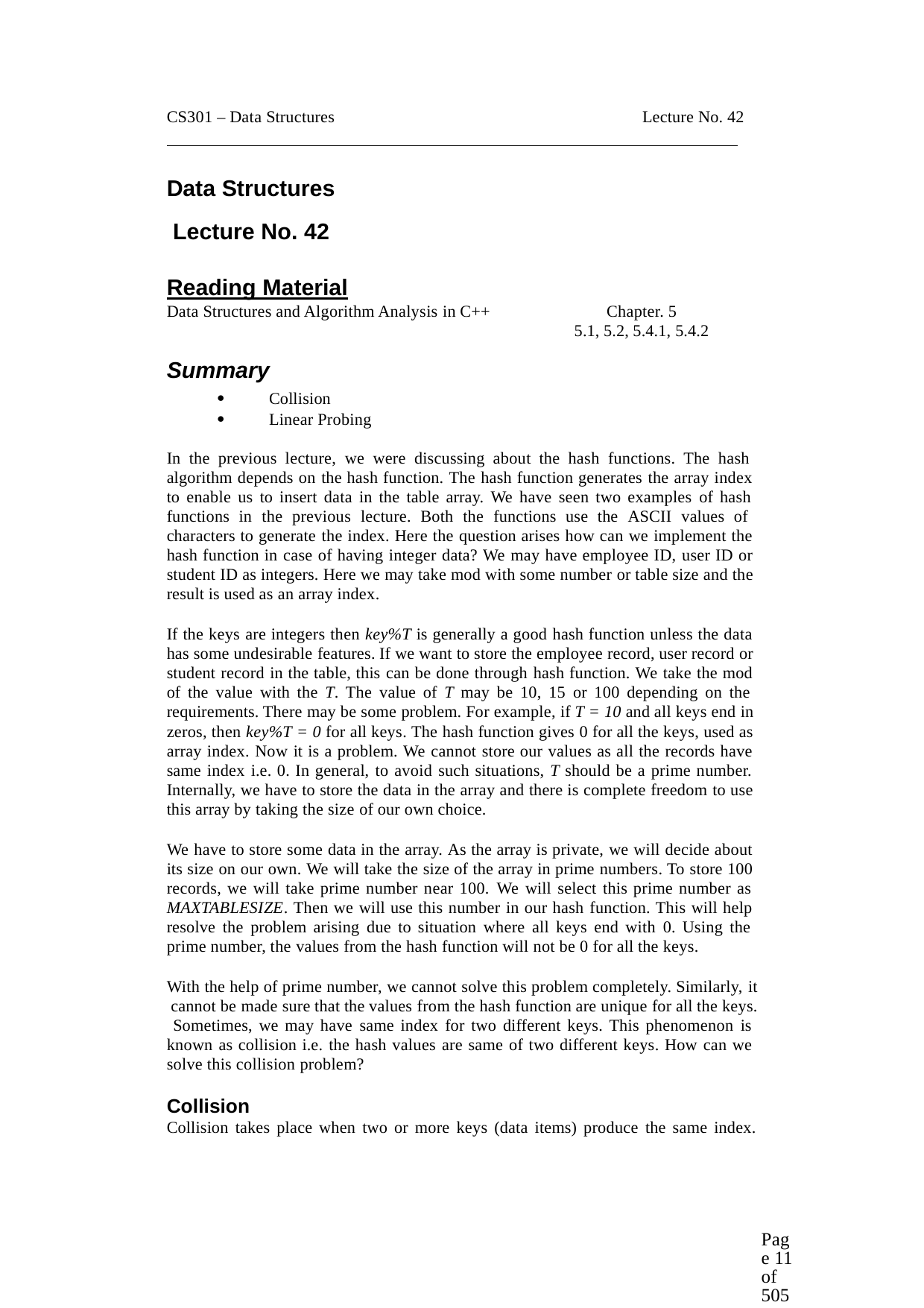

CS301 – Data Structures
Lecture No. 42

Data Structures  Lecture No. 42
Reading Material
Data Structures and Algorithm Analysis in C++
Chapter. 5
5.1, 5.2, 5.4.1, 5.4.2
Summary
Collision  Linear Probing
•
•
In the previous lecture, we were discussing about the hash functions. The hash  algorithm depends on the hash function. The hash function generates the array index  to enable us to insert data in the table array. We have seen two examples of hash  functions in the previous lecture. Both the functions use the ASCII values of  characters to generate the index. Here the question arises how can we implement the  hash function in case of having integer data? We may have employee ID, user ID or  student ID as integers. Here we may take mod with some number or table size and the  result is used as an array index.

If the keys are integers then key%T is generally a good hash function unless the data  has some undesirable features. If we want to store the employee record, user record or  student record in the table, this can be done through hash function. We take the mod  of the value with the T. The value of T may be 10, 15 or 100 depending on the  requirements. There may be some problem. For example, if T = 10 and all keys end in  zeros, then key%T = 0 for all keys. The hash function gives 0 for all the keys, used as  array index. Now it is a problem. We cannot store our values as all the records have  same index i.e. 0. In general, to avoid such situations, T should be a prime number.  Internally, we have to store the data in the array and there is complete freedom to use  this array by taking the size of our own choice.

We have to store some data in the array. As the array is private, we will decide about  its size on our own. We will take the size of the array in prime numbers. To store 100  records, we will take prime number near 100. We will select this prime number as  MAXTABLESIZE. Then we will use this number in our hash function. This will help  resolve the problem arising due to situation where all keys end with 0. Using the  prime number, the values from the hash function will not be 0 for all the keys.

With the help of prime number, we cannot solve this problem completely. Similarly, it  cannot be made sure that the values from the hash function are unique for all the keys.  Sometimes, we may have same index for two different keys. This phenomenon is  known as collision i.e. the hash values are same of two different keys. How can we  solve this collision problem?

Collision
Collision takes place when two or more keys (data items) produce the same index.
Page 11 of 505